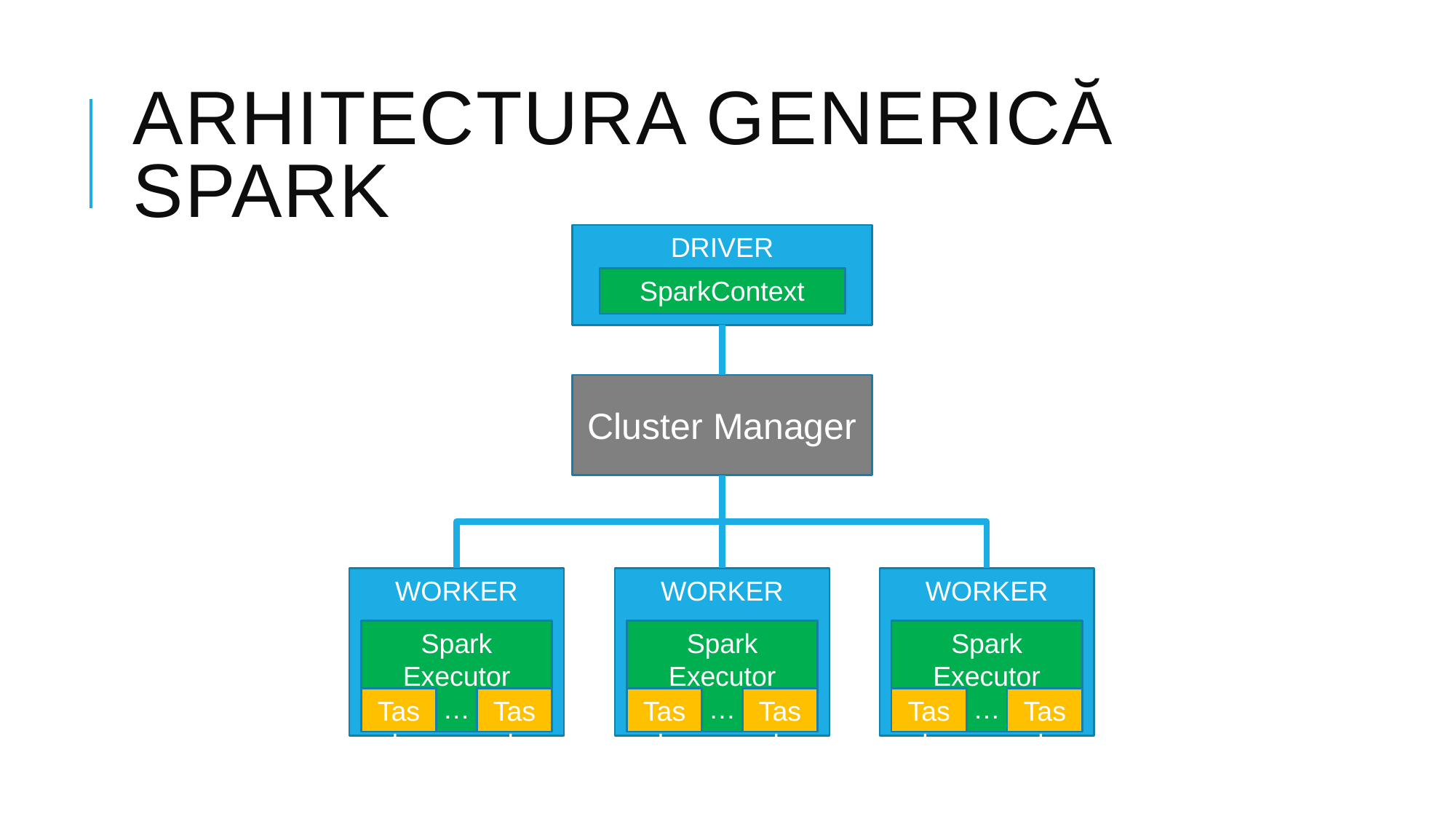

# Arhitectura GENERICă SPARK
DRIVER
SparkContext
Cluster Manager
WORKER
Spark
Executor
…
Task
Task
WORKER
Spark
Executor
…
Task
Task
WORKER
Spark
Executor
…
Task
Task